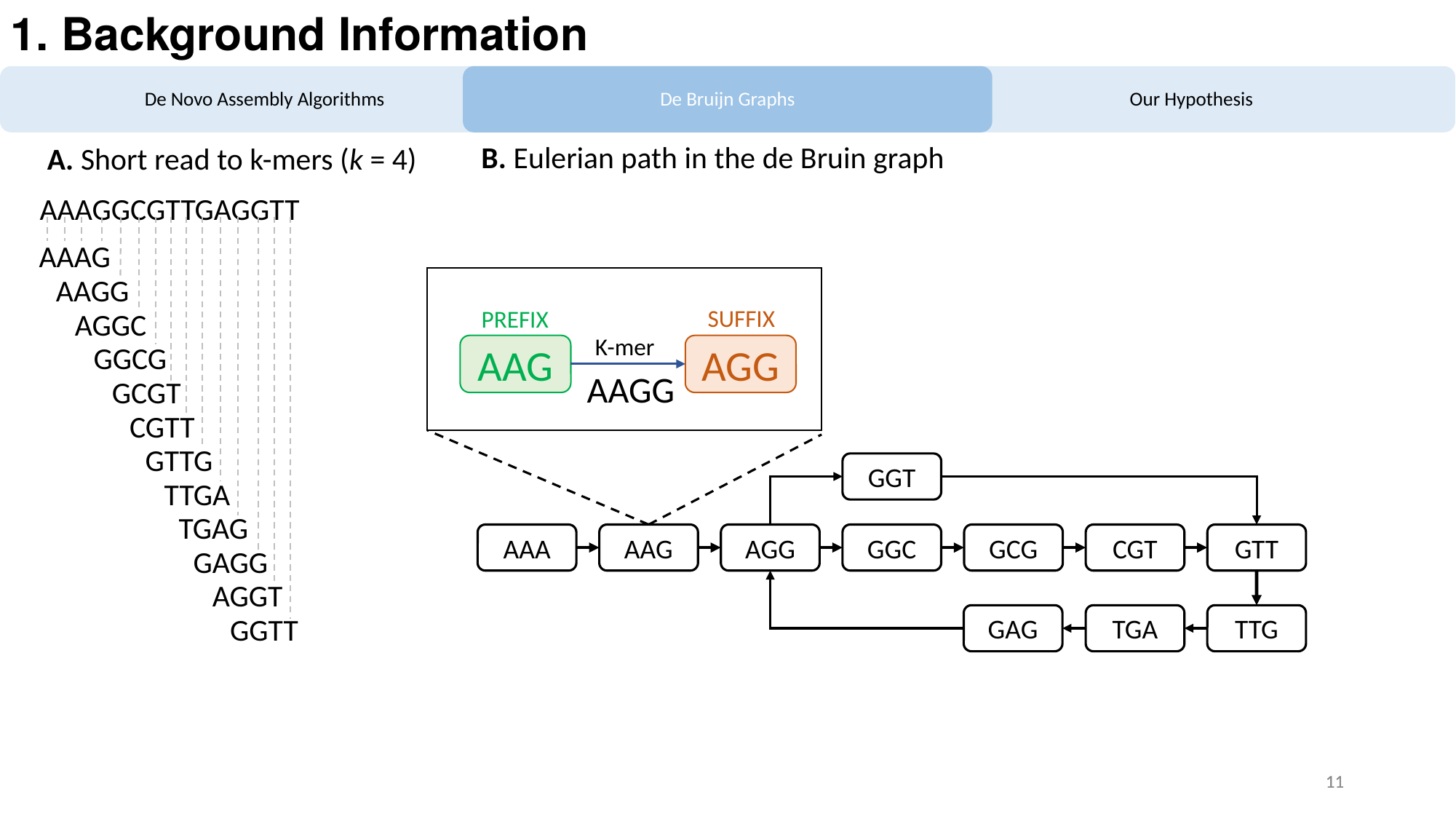

1. Background Information

Our Hypothesis
De Novo Assembly Algorithms
De Bruijn Graphs
B. Eulerian path in the de Bruin graph

SUFFIX
PREFIX
K-mer
AAG
AGG
AAGG
GGT
AAA
AAG
AGG
GGC
GCG
CGT
GTT
GAG
TGA
TTG
A. Short read to k-mers (k = 4)
AAAGGCGTTGAGGTT
AAAG
AAGG
AGGC
GGCG
GCGT
CGTT
GTTG
TTGA
TGAG
GAGG
AGGT
GGTT
11
11